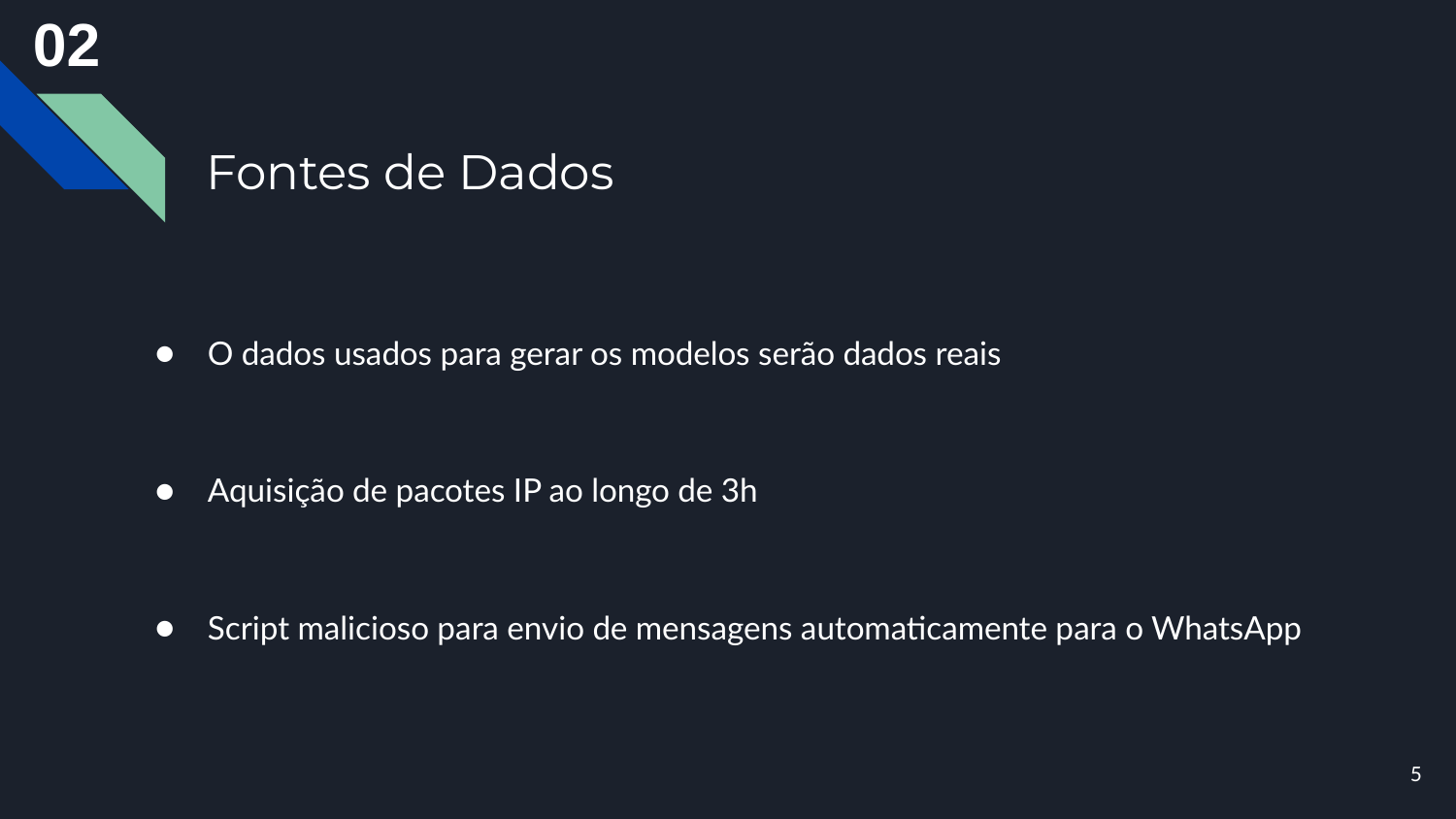

02
Fontes de Dados
O dados usados para gerar os modelos serão dados reais

Aquisição de pacotes IP ao longo de 3h

Script malicioso para envio de mensagens automaticamente para o WhatsApp
5